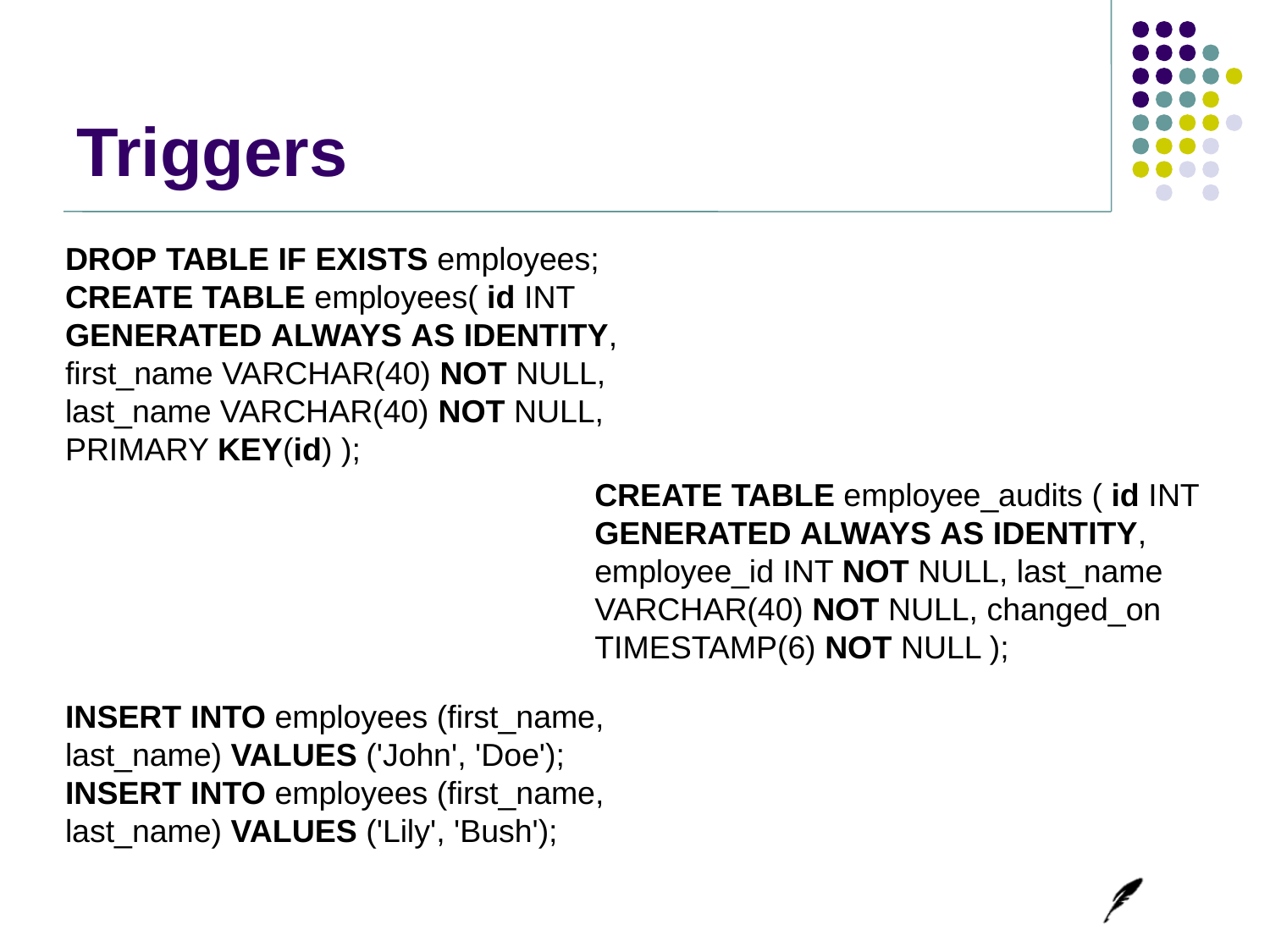

# Triggers
DROP TABLE IF EXISTS employees; CREATE TABLE employees( id INT GENERATED ALWAYS AS IDENTITY, first_name VARCHAR(40) NOT NULL, last_name VARCHAR(40) NOT NULL, PRIMARY KEY(id) );
CREATE TABLE employee_audits ( id INT GENERATED ALWAYS AS IDENTITY, employee_id INT NOT NULL, last_name VARCHAR(40) NOT NULL, changed_on TIMESTAMP(6) NOT NULL );
INSERT INTO employees (first_name, last_name) VALUES ('John', 'Doe'); INSERT INTO employees (first_name, last_name) VALUES ('Lily', 'Bush');